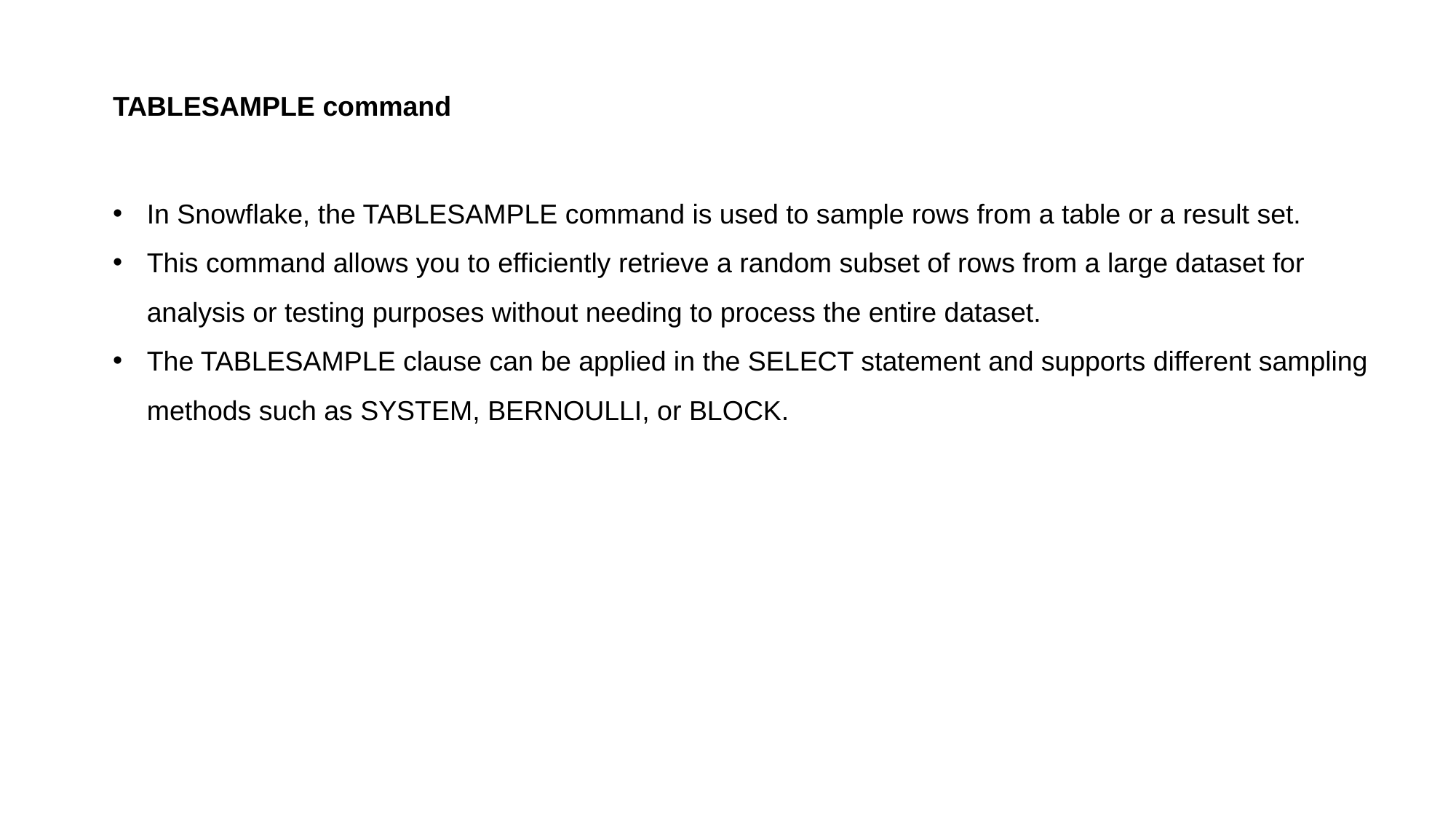

TABLESAMPLE command
In Snowflake, the TABLESAMPLE command is used to sample rows from a table or a result set.
This command allows you to efficiently retrieve a random subset of rows from a large dataset for analysis or testing purposes without needing to process the entire dataset.
The TABLESAMPLE clause can be applied in the SELECT statement and supports different sampling methods such as SYSTEM, BERNOULLI, or BLOCK.